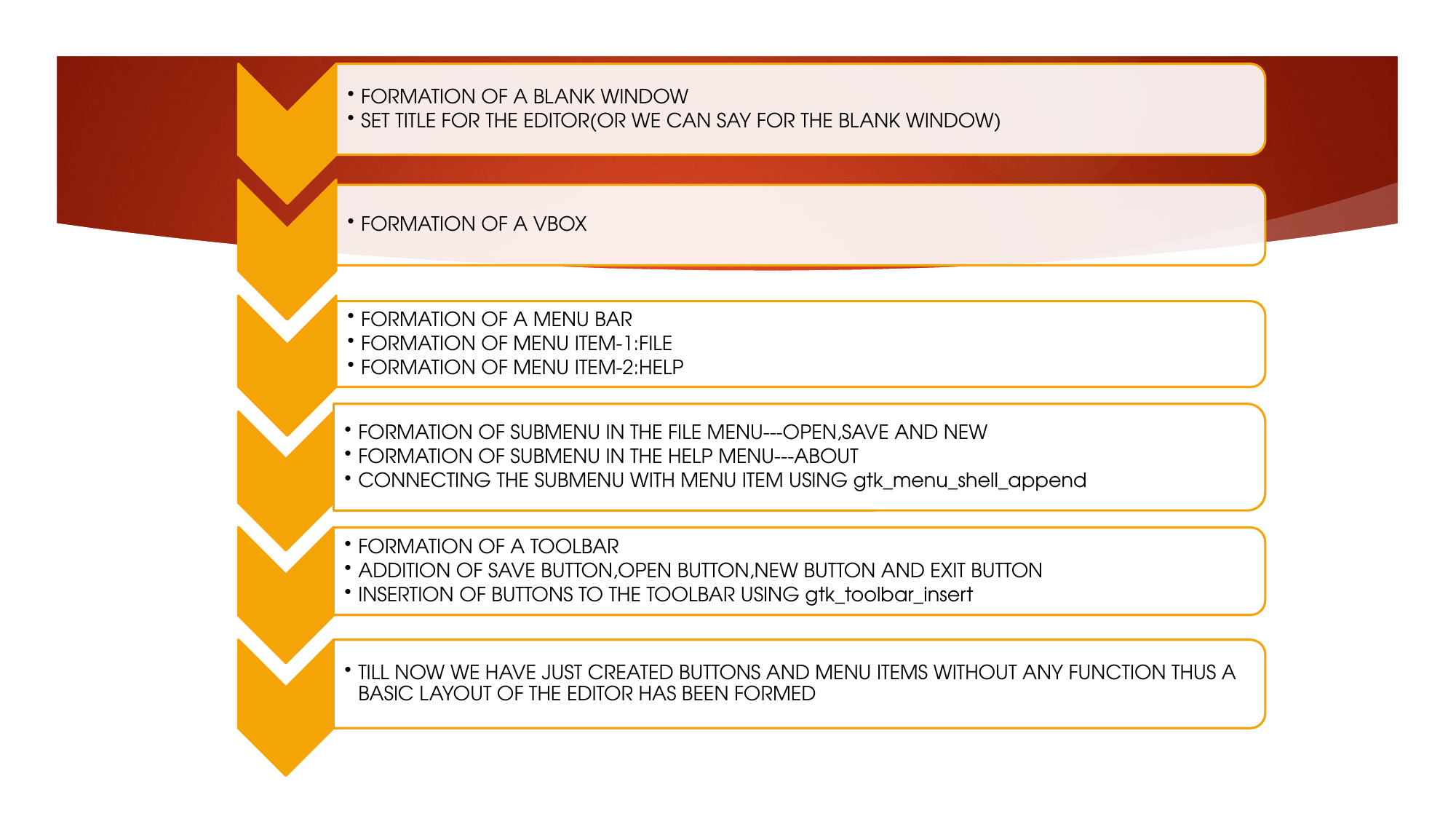

FORMATION OF A BLANK WINDOW
SET TITLE FOR THE EDITOR(OR WE CAN SAY FOR THE BLANK WINDOW)

FORMATION OF A VBOX

FORMATION OF A MENU BAR
FORMATION OF MENU ITEM-1:FILE
FORMATION OF MENU ITEM-2:HELP

FORMATION OF SUBMENU IN THE FILE MENU---OPEN,SAVE AND NEW
FORMATION OF SUBMENU IN THE HELP MENU---ABOUT
CONNECTING THE SUBMENU WITH MENU ITEM USING gtk_menu_shell_append

FORMATION OF A TOOLBAR
ADDITION OF SAVE BUTTON,OPEN BUTTON,NEW BUTTON AND EXIT BUTTON
INSERTION OF BUTTONS TO THE TOOLBAR USING gtk_toolbar_insert

TILL NOW WE HAVE JUST CREATED BUTTONS AND MENU ITEMS WITHOUT ANY FUNCTION THUS A BASIC LAYOUT OF THE EDITOR HAS BEEN FORMED